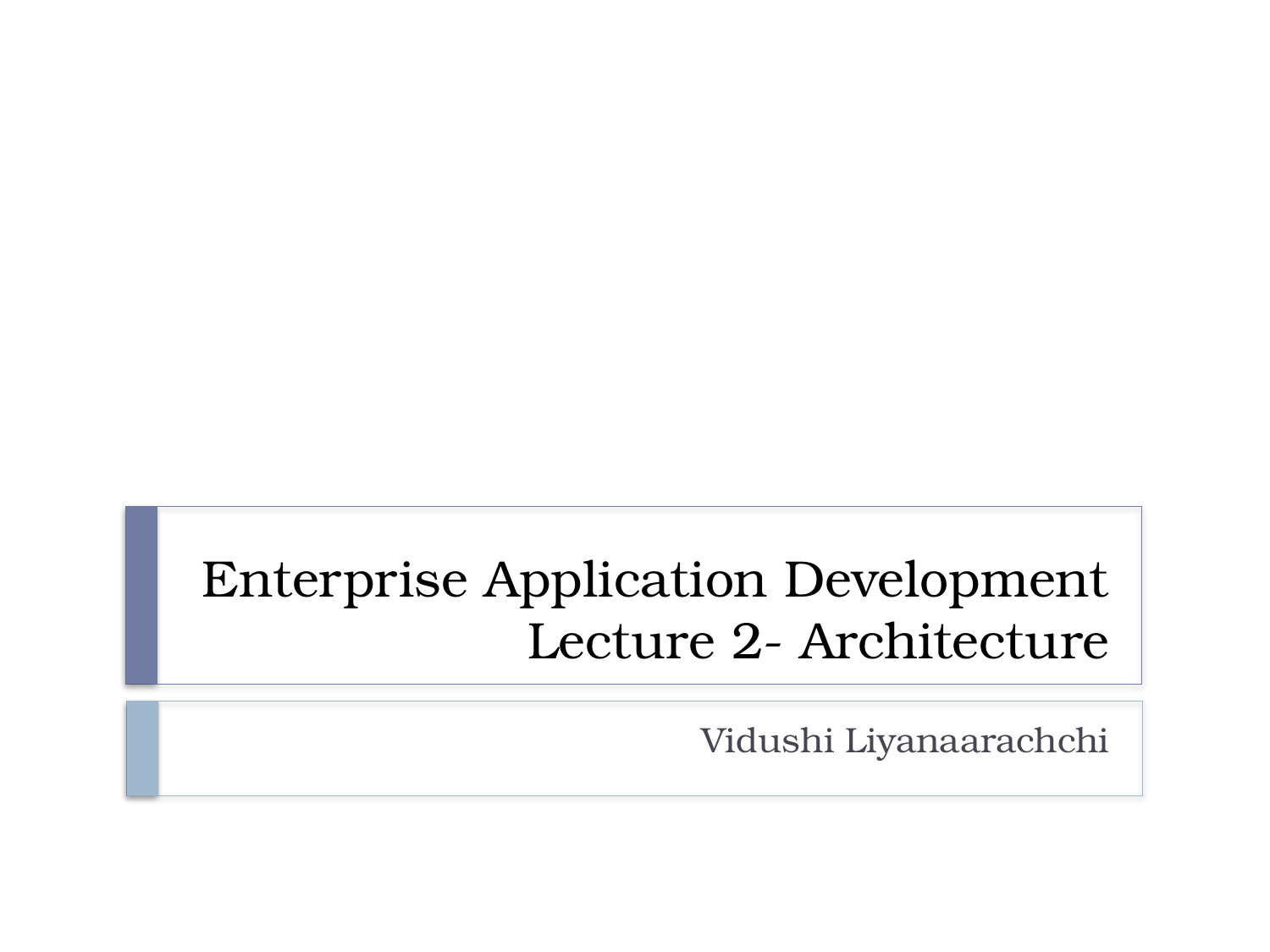

# Enterprise Application Development Lecture 2- Architecture
Vidushi Liyanaarachchi